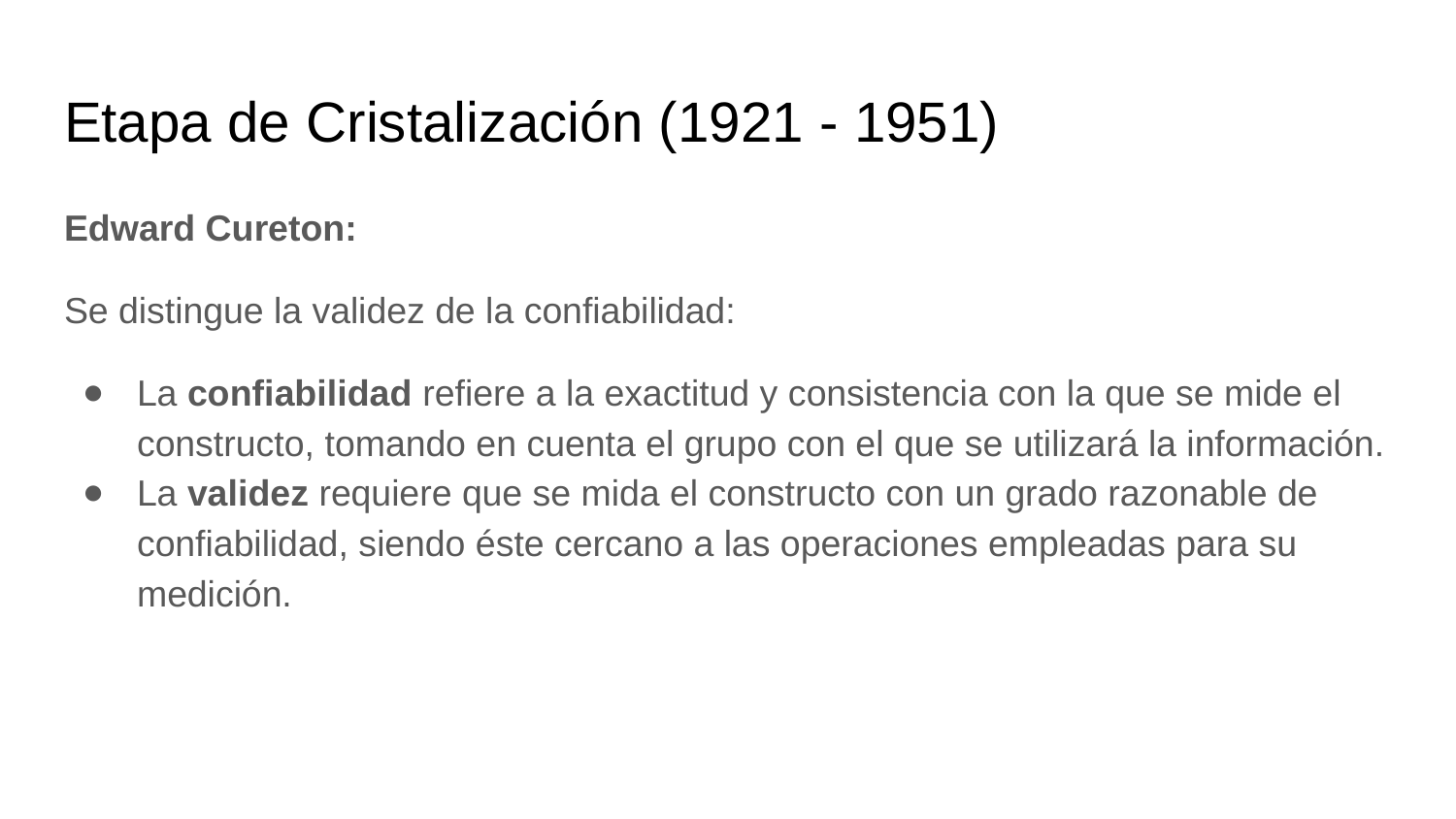

# Etapa de Cristalización (1921 - 1951)

Edward Cureton:
Se distingue la validez de la confiabilidad:
La confiabilidad refiere a la exactitud y consistencia con la que se mide el  constructo, tomando en cuenta el grupo con el que se utilizará la información.
La validez requiere que se mida el constructo con un grado razonable de confiabilidad, siendo éste cercano a las operaciones empleadas para su medición.